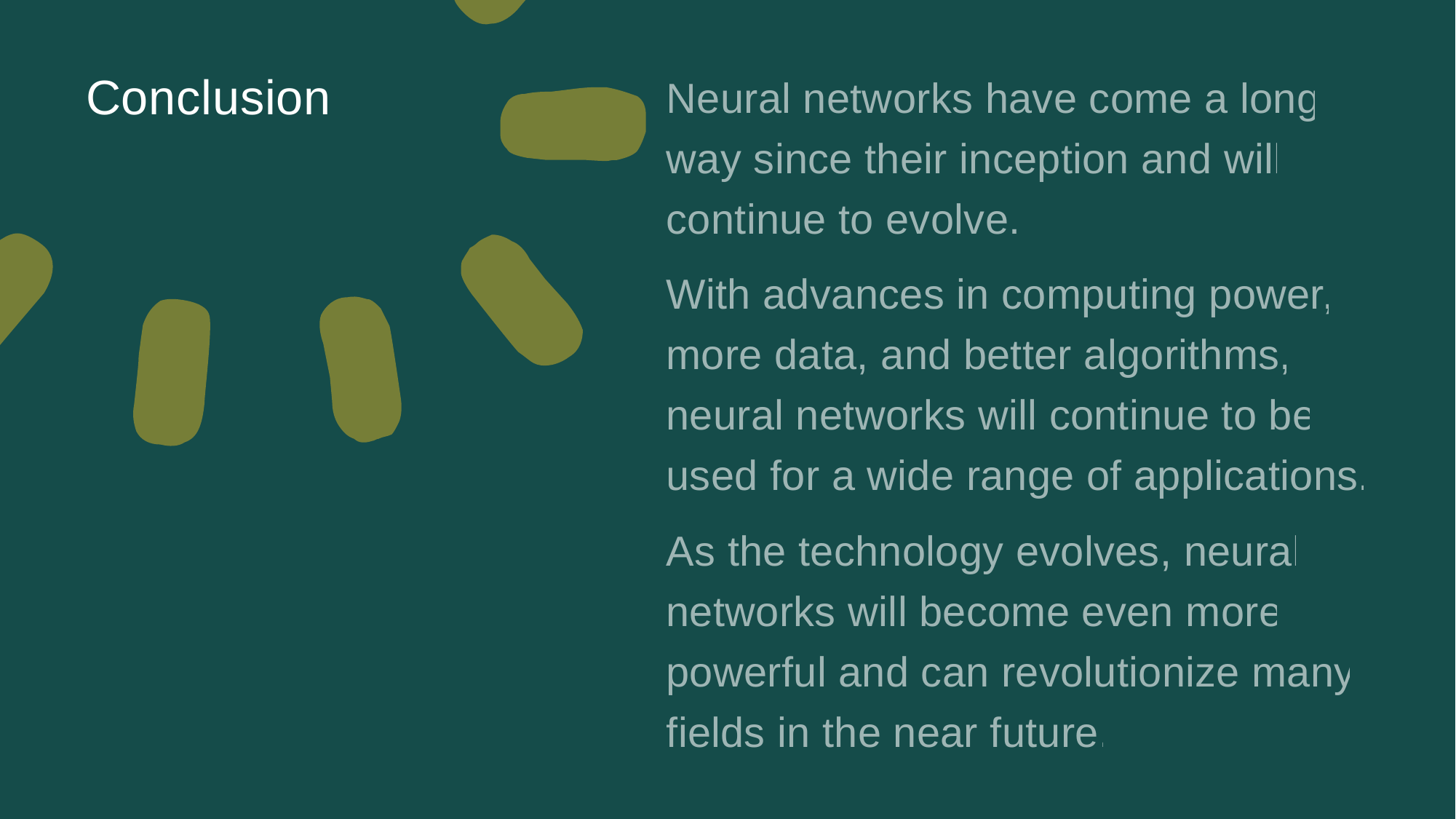

Neural networks have come a long way since their inception and will continue to evolve.
With advances in computing power, more data, and better algorithms, neural networks will continue to be used for a wide range of applications.
As the technology evolves, neural networks will become even more powerful and can revolutionize many fields in the near future.
# Conclusion